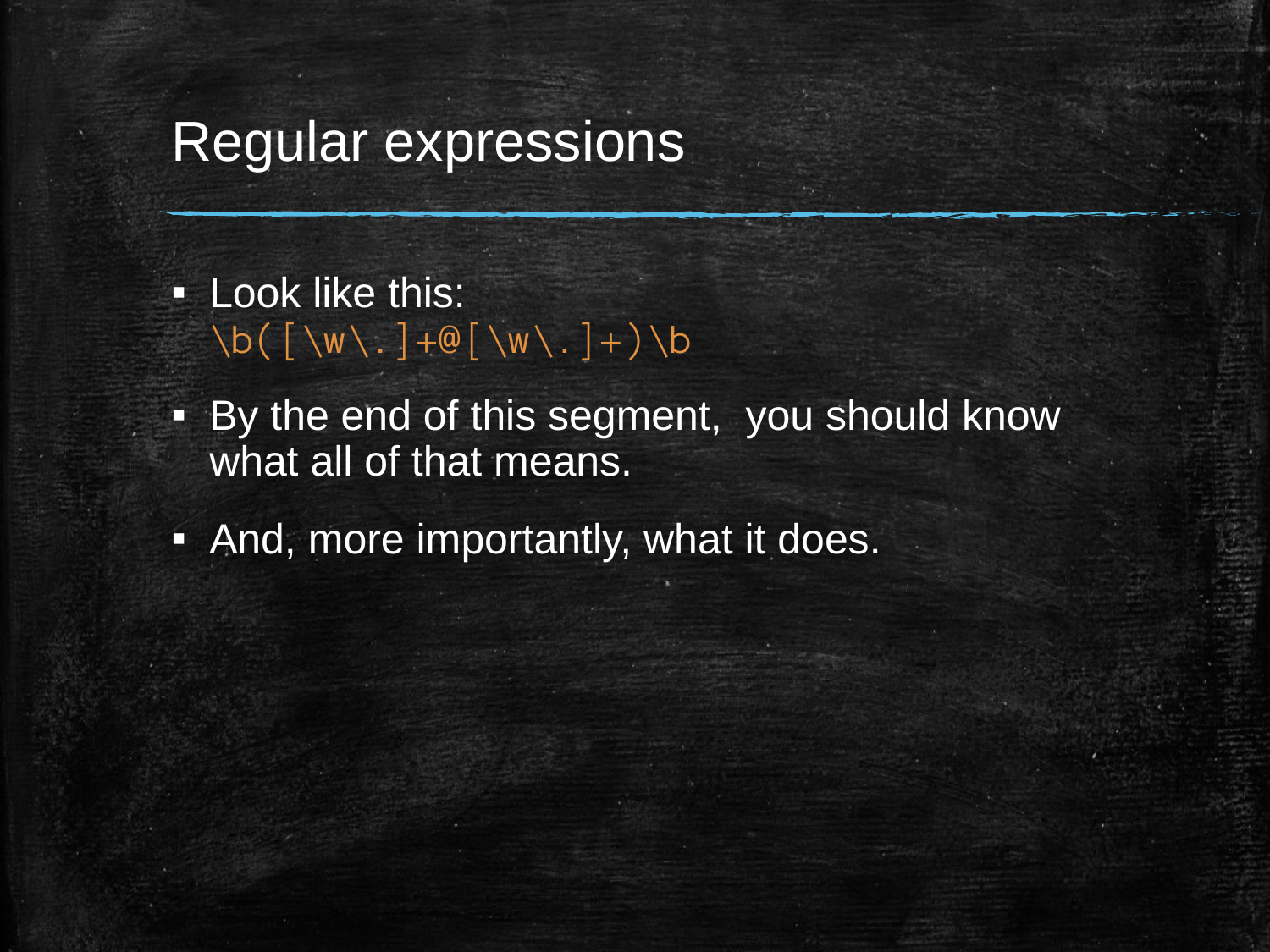

# Regular expressions
Look like this:
\b([\w\.]+@[\w\.]+)\b
By the end of this segment,  you should know what all of that means.
And, more importantly, what it does.